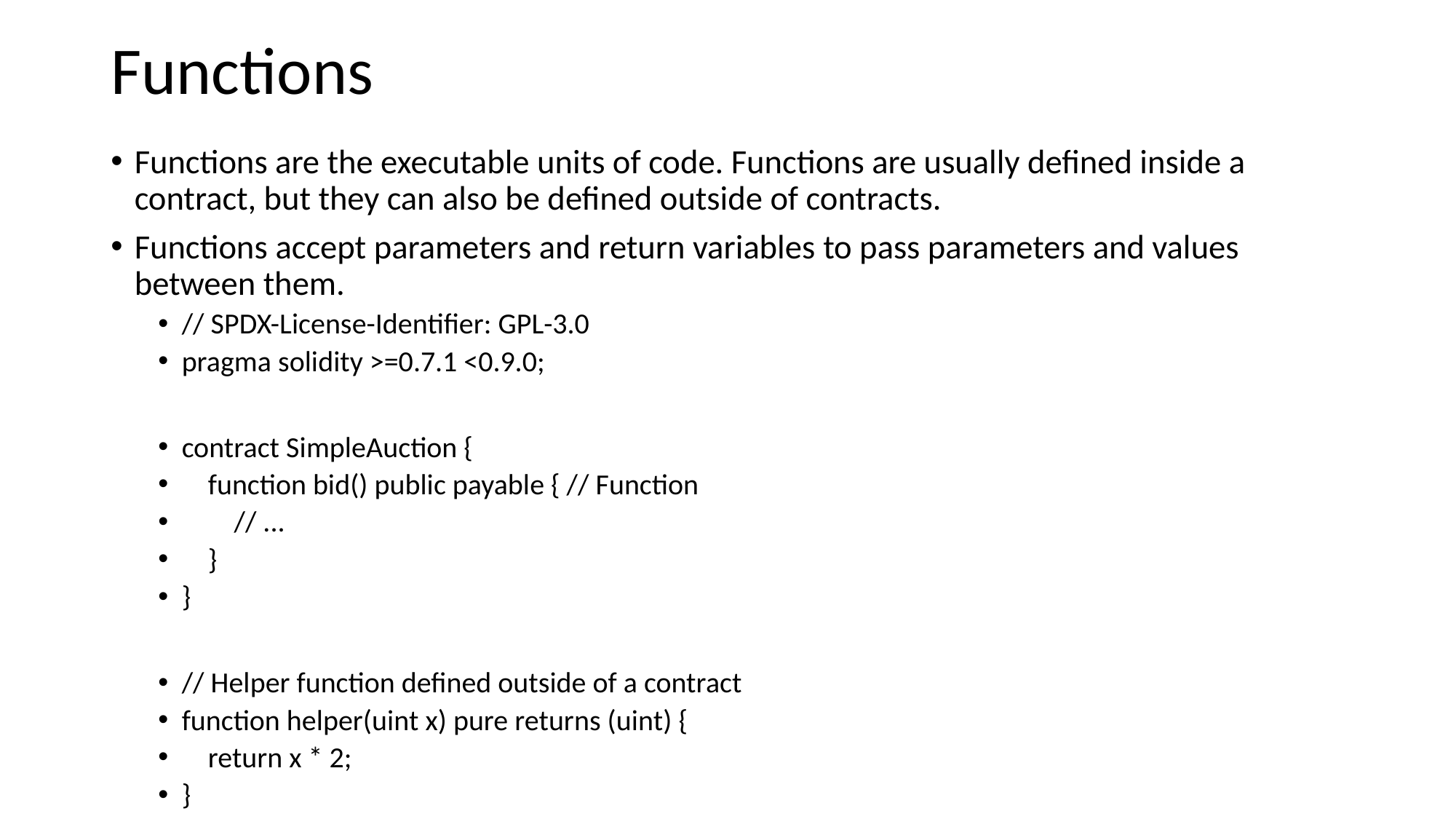

# Functions
Functions are the executable units of code. Functions are usually defined inside a contract, but they can also be defined outside of contracts.
Functions accept parameters and return variables to pass parameters and values between them.
// SPDX-License-Identifier: GPL-3.0
pragma solidity >=0.7.1 <0.9.0;

contract SimpleAuction {
    function bid() public payable { // Function
        // ...
    }
}

// Helper function defined outside of a contract
function helper(uint x) pure returns (uint) {
    return x * 2;
}